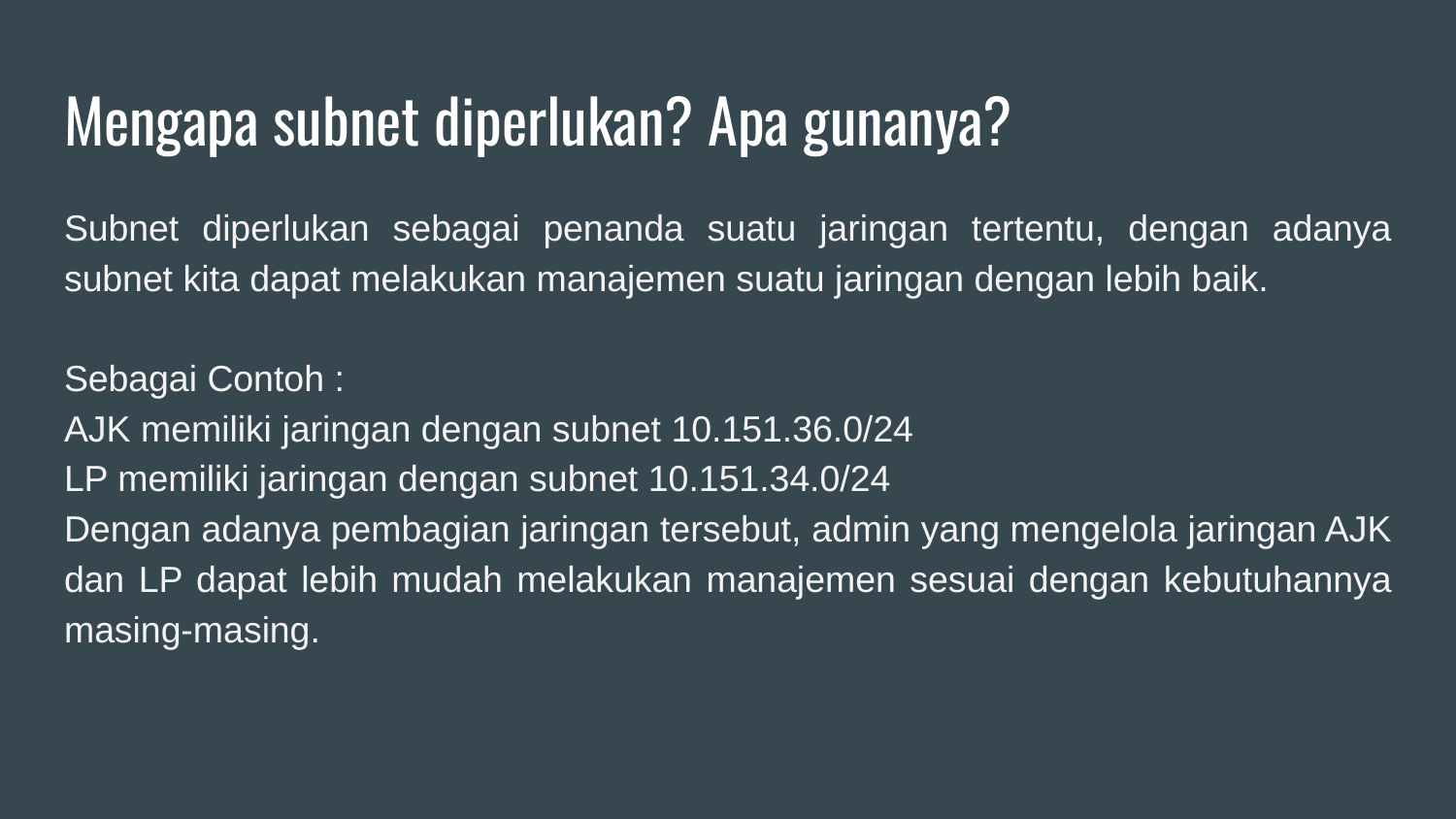

# Mengapa subnet diperlukan? Apa gunanya?
Subnet diperlukan sebagai penanda suatu jaringan tertentu, dengan adanya subnet kita dapat melakukan manajemen suatu jaringan dengan lebih baik.

Sebagai Contoh :
AJK memiliki jaringan dengan subnet 10.151.36.0/24
LP memiliki jaringan dengan subnet 10.151.34.0/24
Dengan adanya pembagian jaringan tersebut, admin yang mengelola jaringan AJK dan LP dapat lebih mudah melakukan manajemen sesuai dengan kebutuhannya masing-masing.